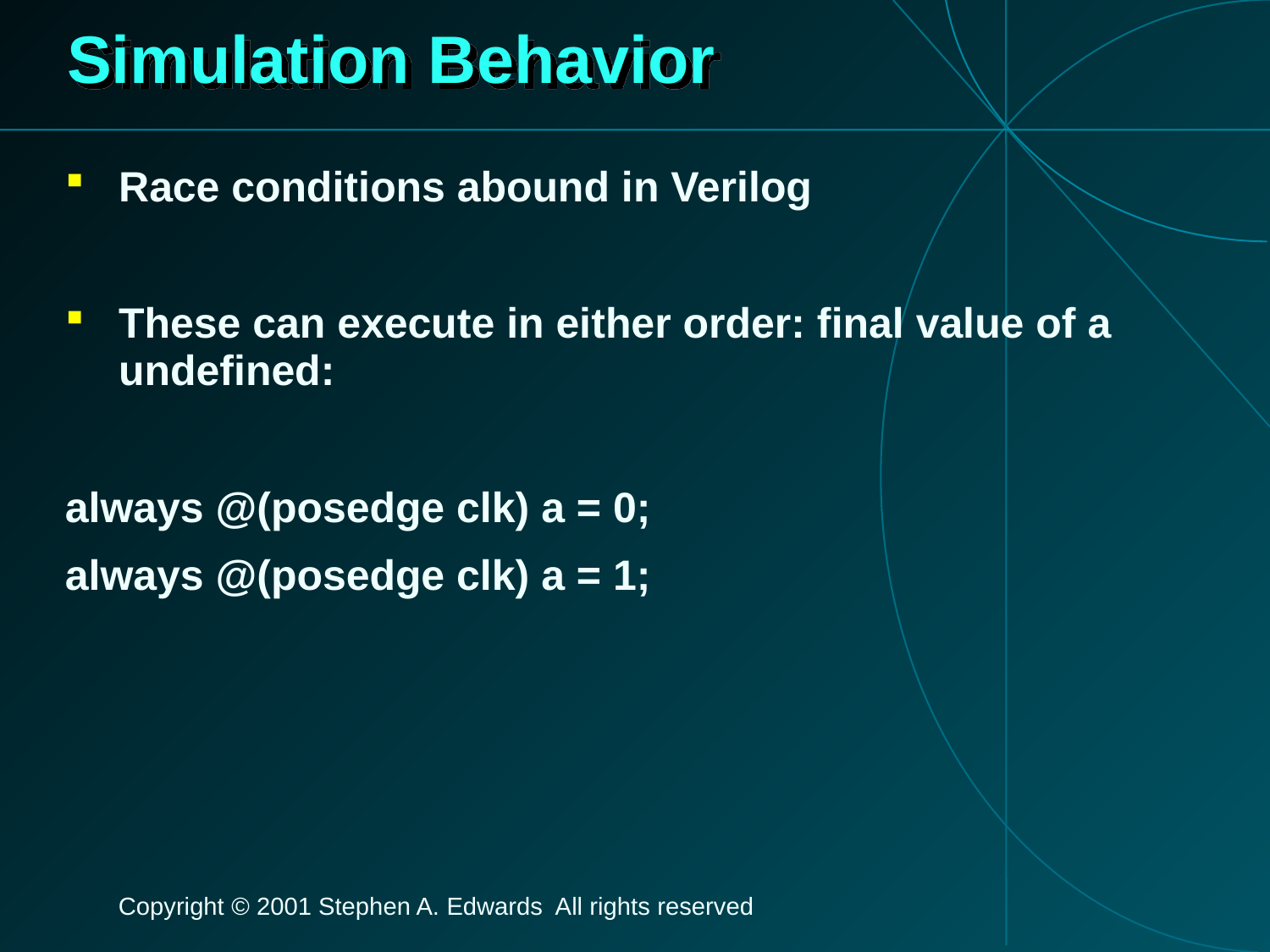

# Simulation Behavior
Race conditions abound in Verilog

These can execute in either order: final value of a undefined:

always @(posedge clk) a = 0;
always @(posedge clk) a = 1;